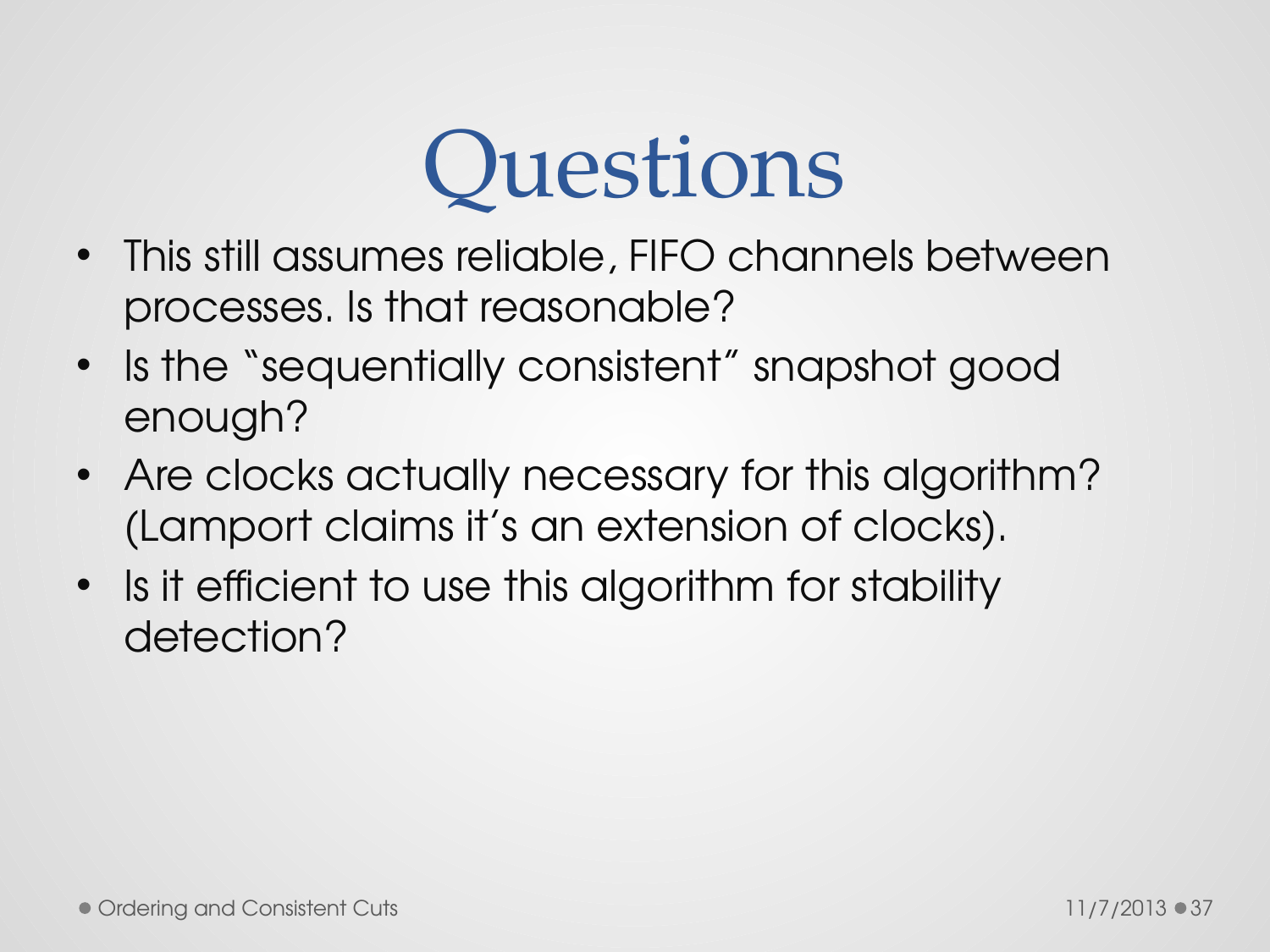

# Questions
This still assumes reliable, FIFO channels between processes. Is that reasonable?
Is the “sequentially consistent” snapshot good enough?
Are clocks actually necessary for this algorithm? (Lamport claims it’s an extension of clocks).
Is it efficient to use this algorithm for stability detection?
Ordering and Consistent Cuts
11/7/2013
37